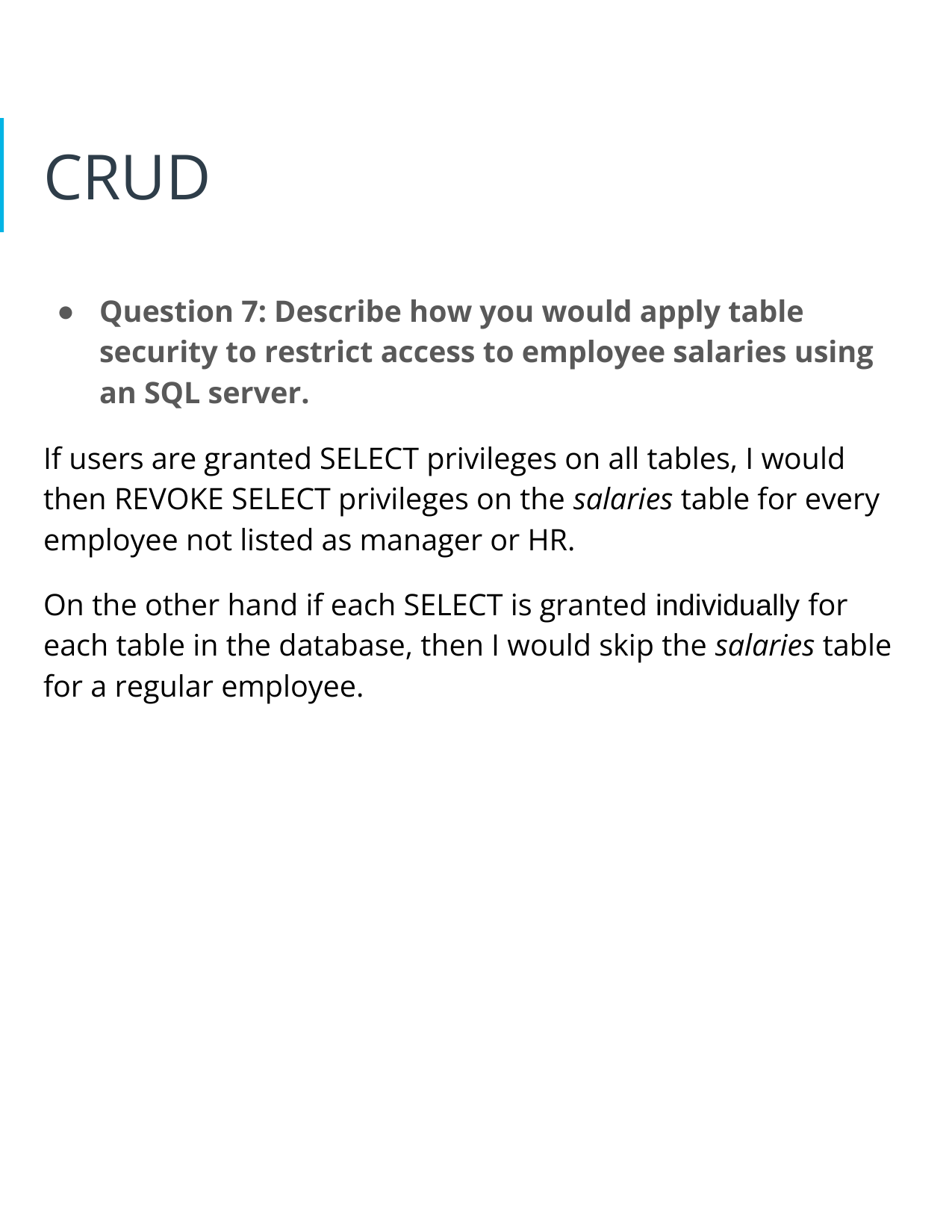

CRUD
Question 7: Describe how you would apply table security to restrict access to employee salaries using an SQL server.
If users are granted SELECT privileges on all tables, I would then REVOKE SELECT privileges on the salaries table for every employee not listed as manager or HR.
On the other hand if each SELECT is granted individually for each table in the database, then I would skip the salaries table for a regular employee.